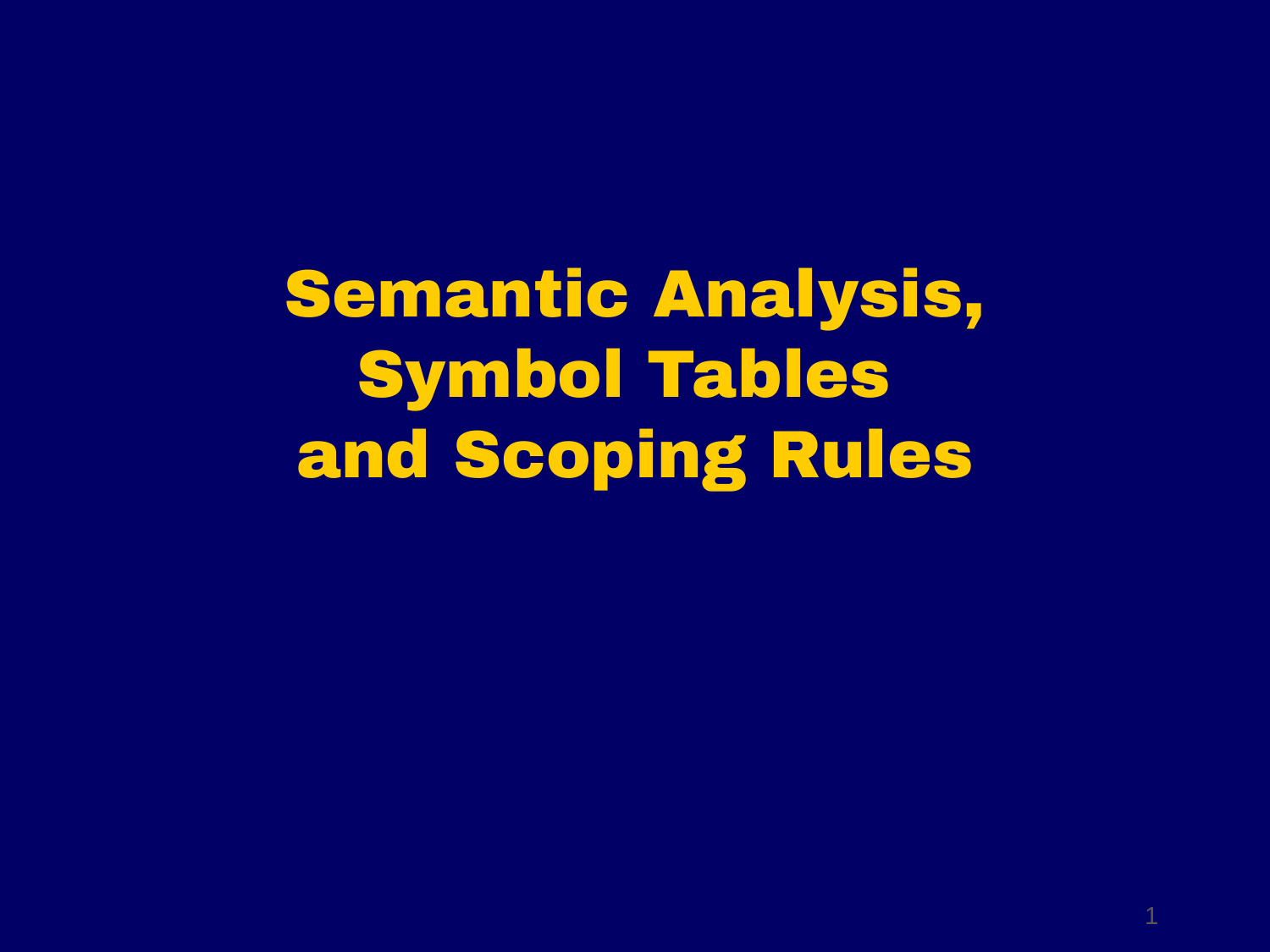

Semantic Analysis,
Symbol Tables
and Scoping Rules
1